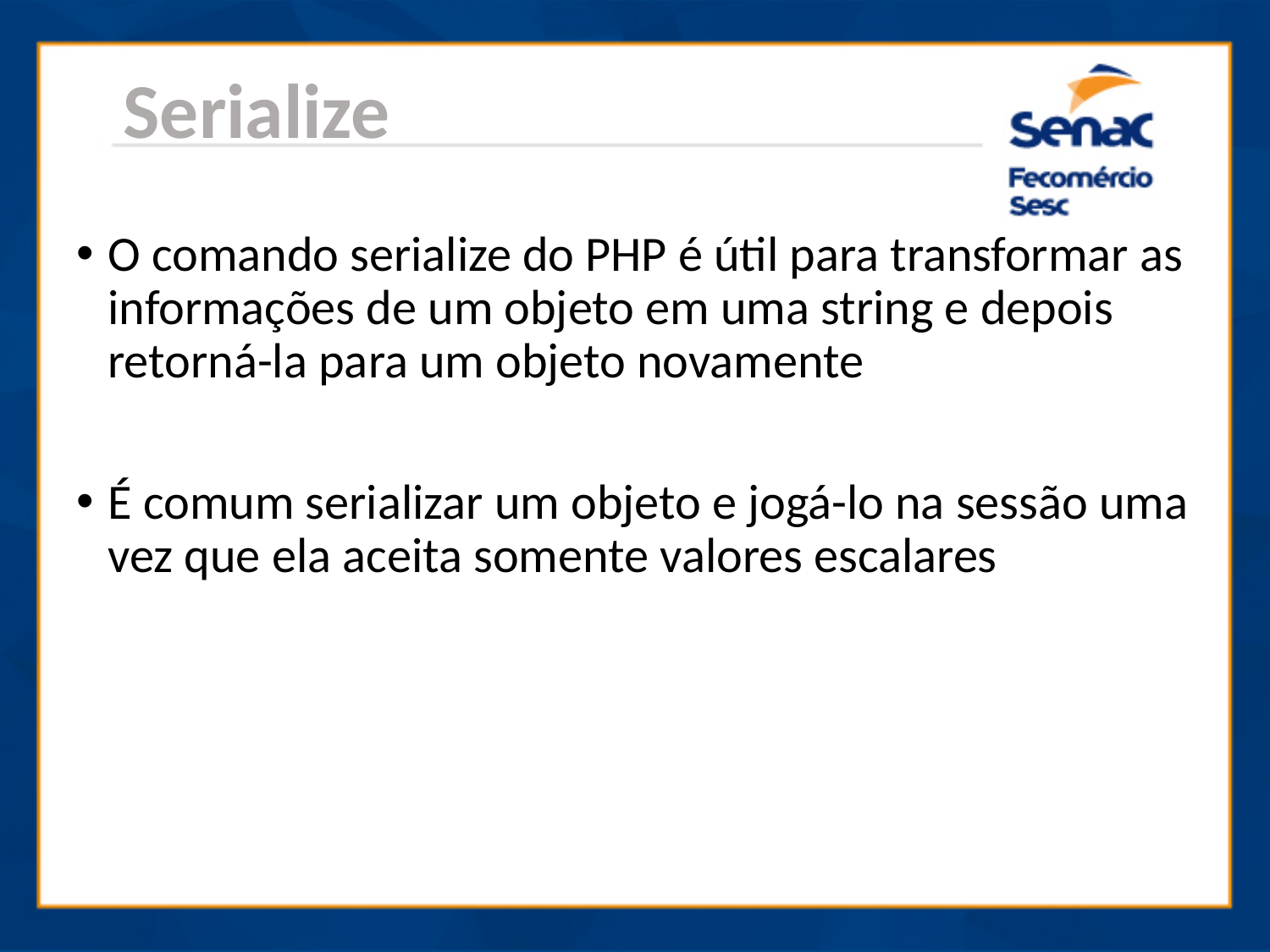

Serialize
O comando serialize do PHP é útil para transformar as informações de um objeto em uma string e depois retorná-la para um objeto novamente

É comum serializar um objeto e jogá-lo na sessão uma vez que ela aceita somente valores escalares